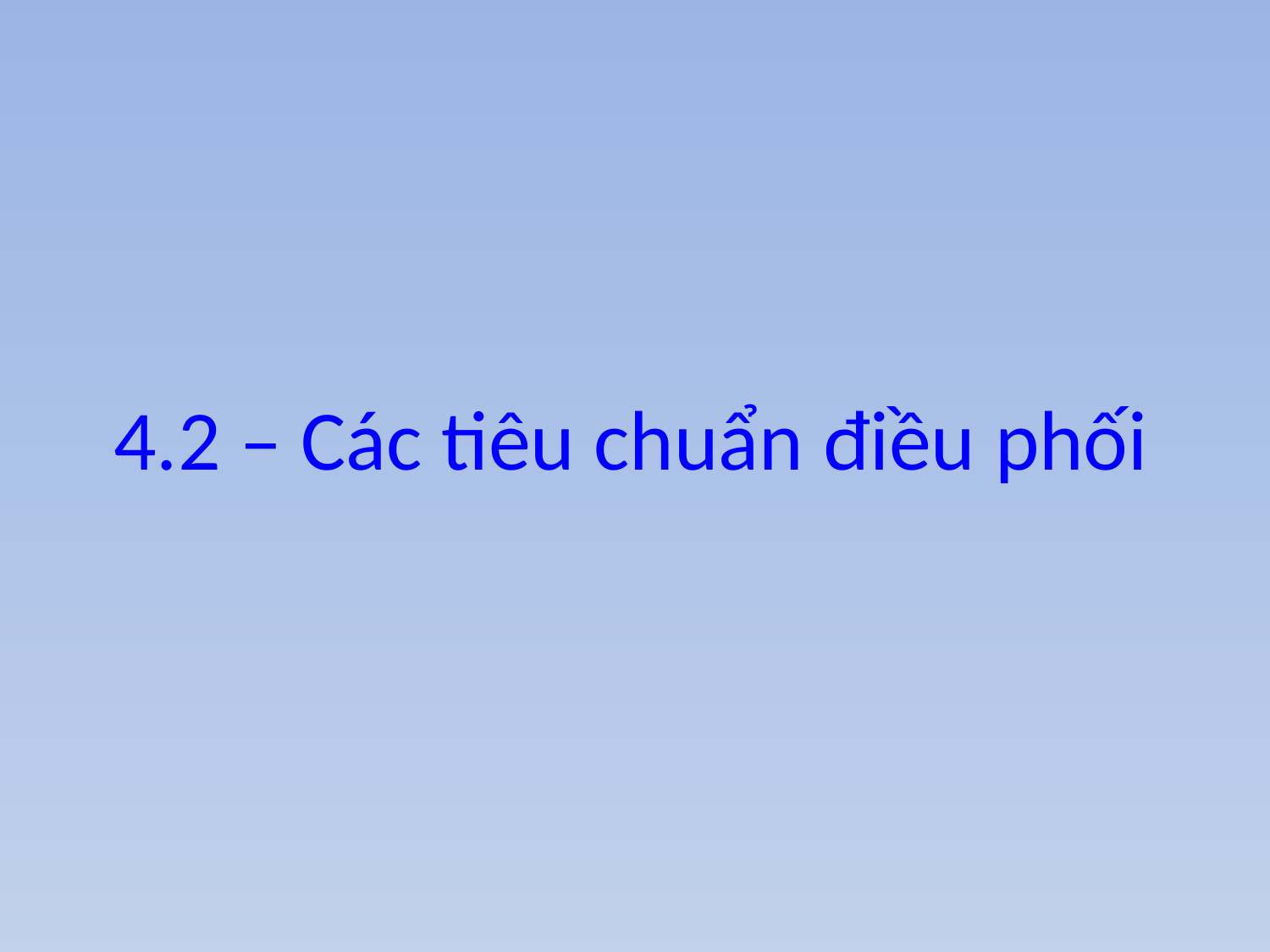

# 4.2 – Các tiêu chuẩn điều phối